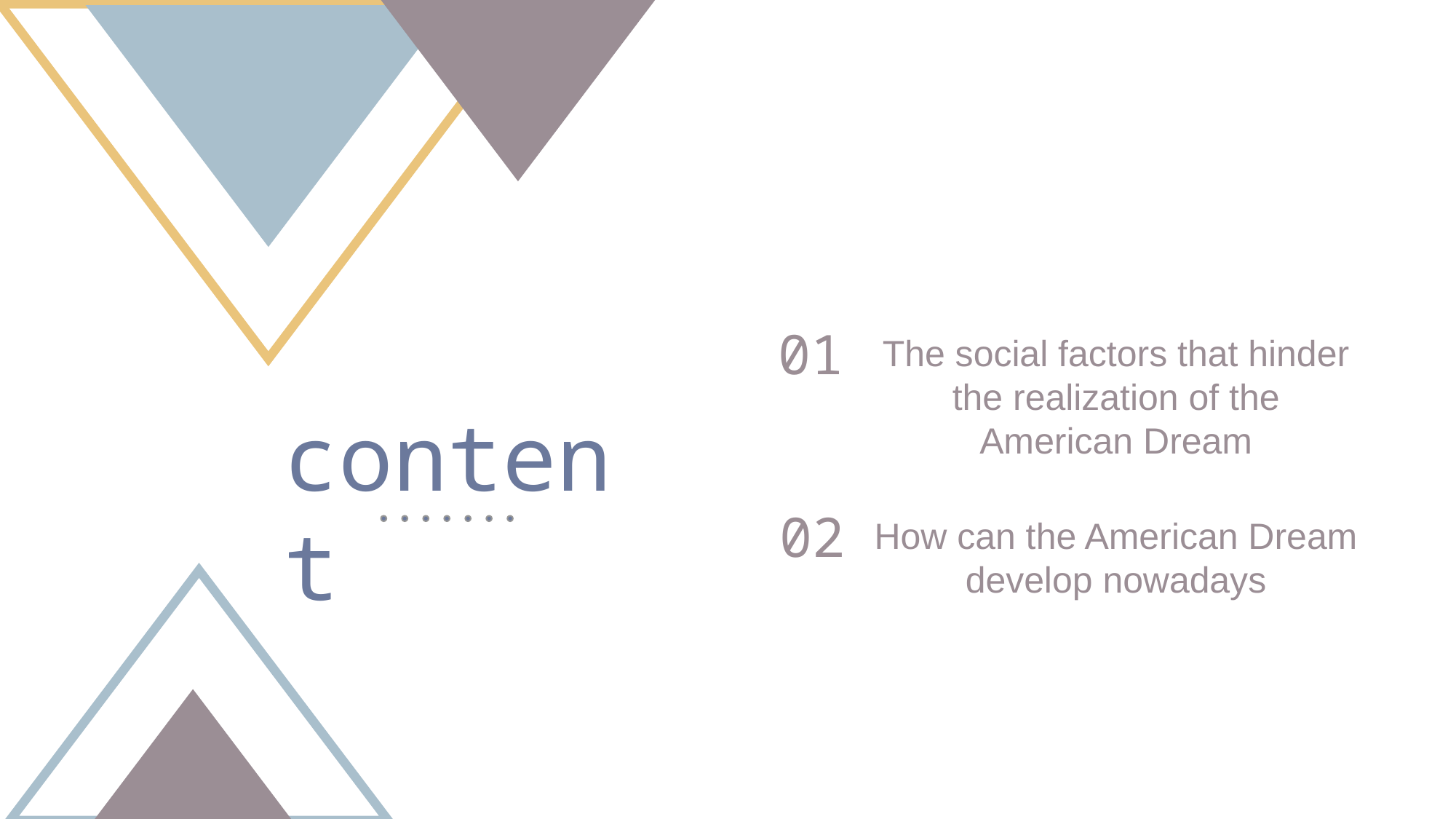

01
The social factors that hinder the realization of the American Dream
content
02
How can the American Dream develop nowadays